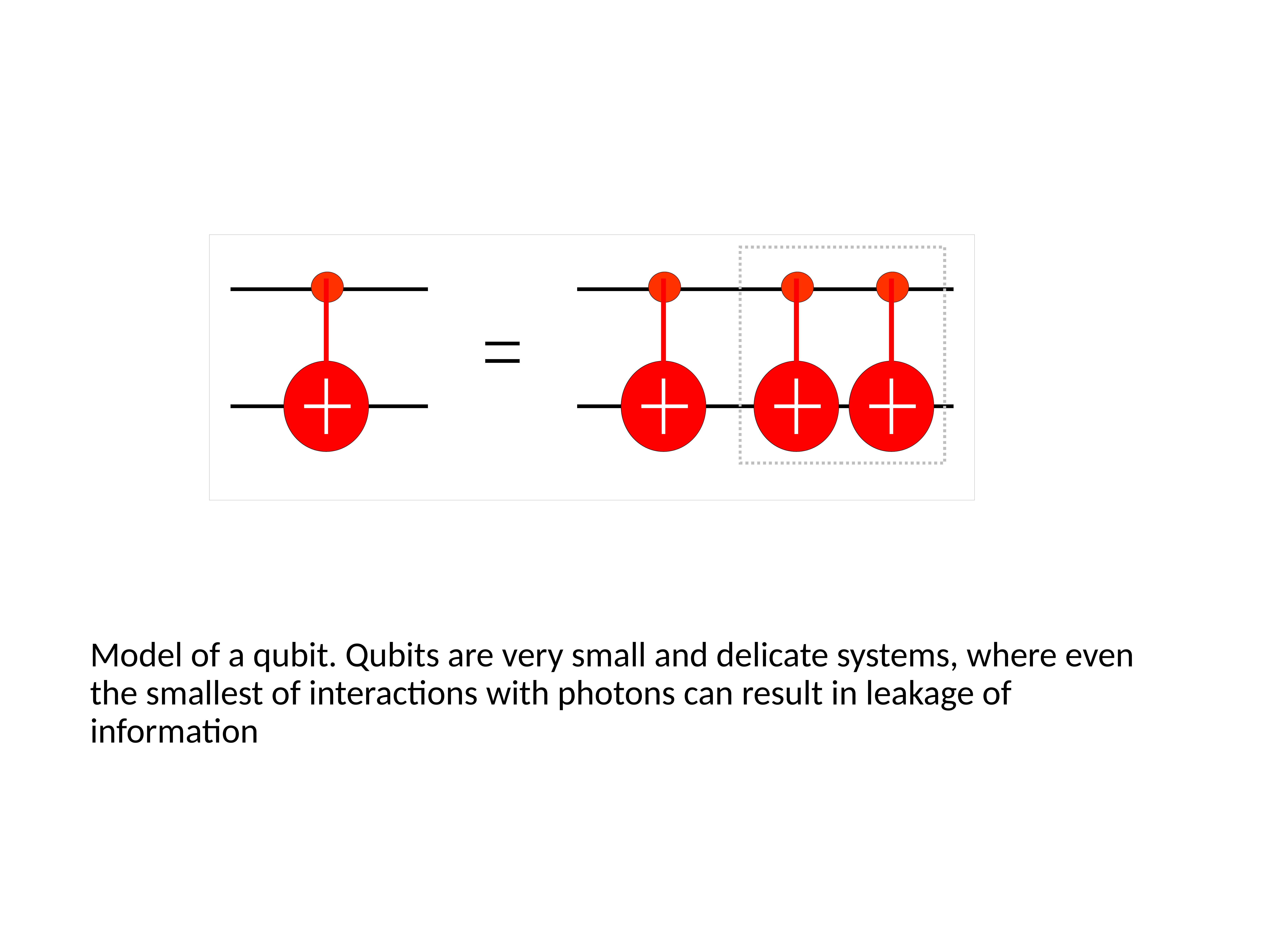

#

Model of a qubit. Qubits are very small and delicate systems, where even the smallest of interactions with photons can result in leakage of information